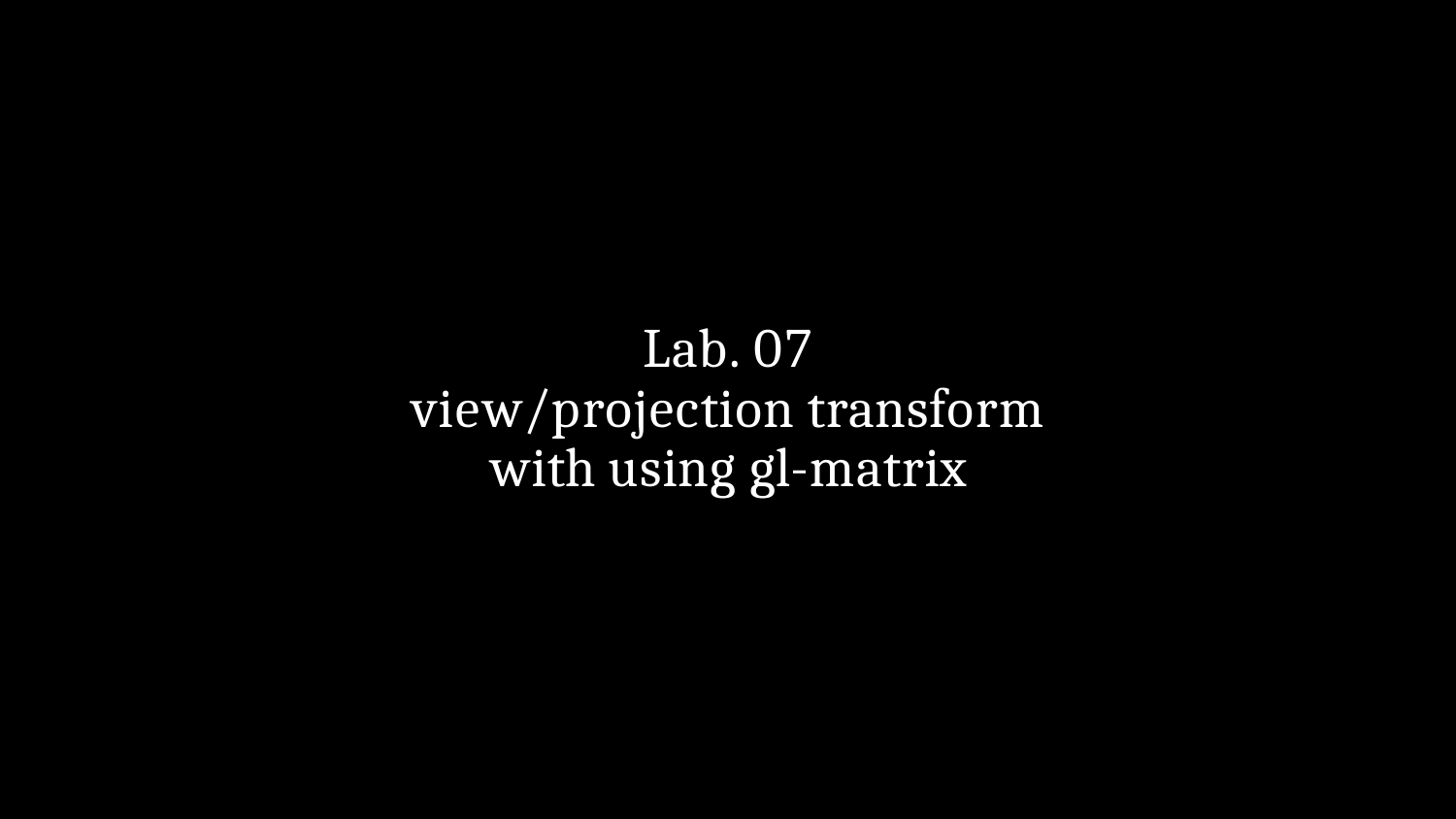

# Lab. 07 view/projection transform with using gl-matrix